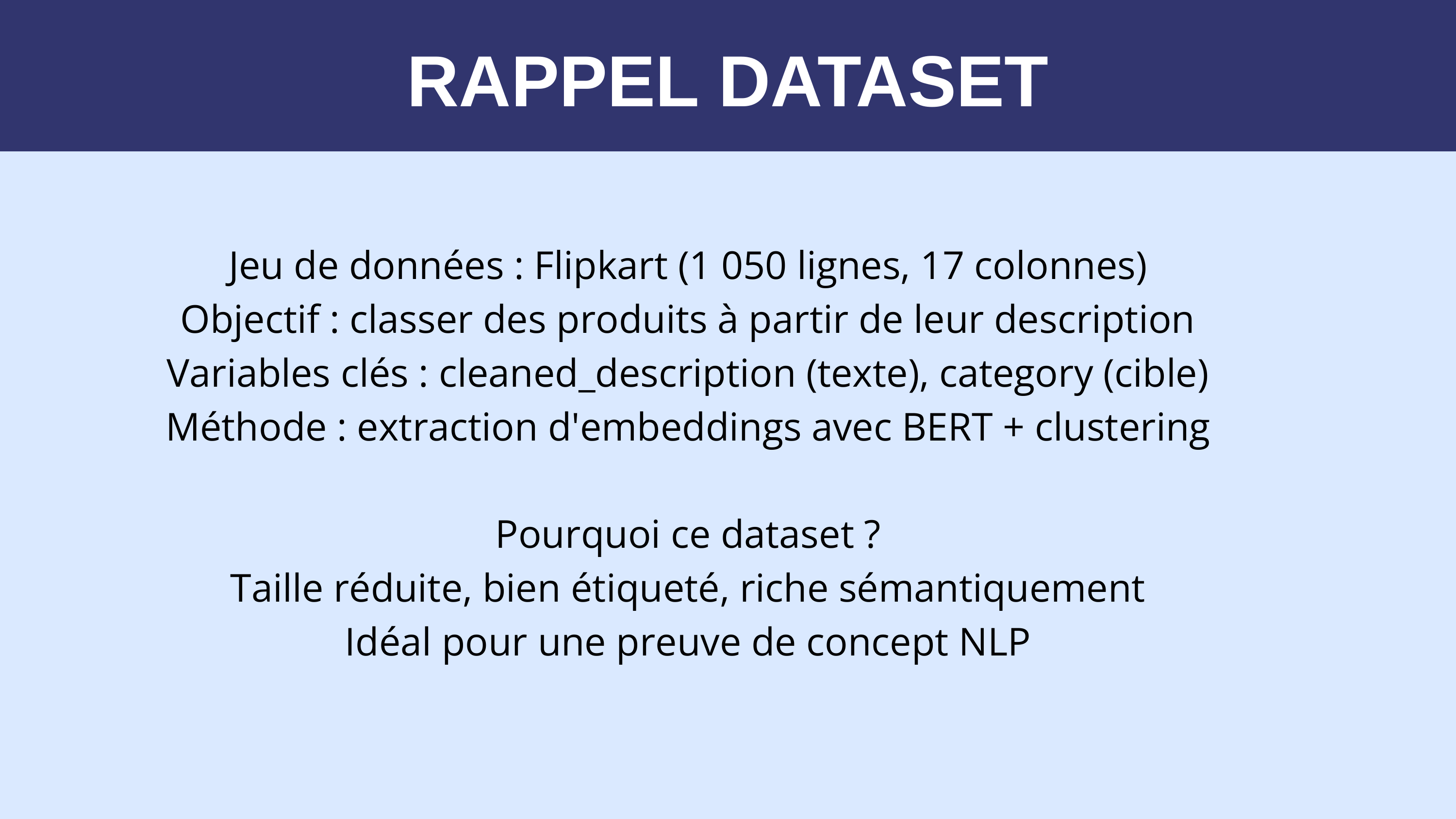

RAPPEL DATASET
Jeu de données : Flipkart (1 050 lignes, 17 colonnes)
Objectif : classer des produits à partir de leur description
Variables clés : cleaned_description (texte), category (cible)
Méthode : extraction d'embeddings avec BERT + clustering

Pourquoi ce dataset ?
Taille réduite, bien étiqueté, riche sémantiquement
Idéal pour une preuve de concept NLP